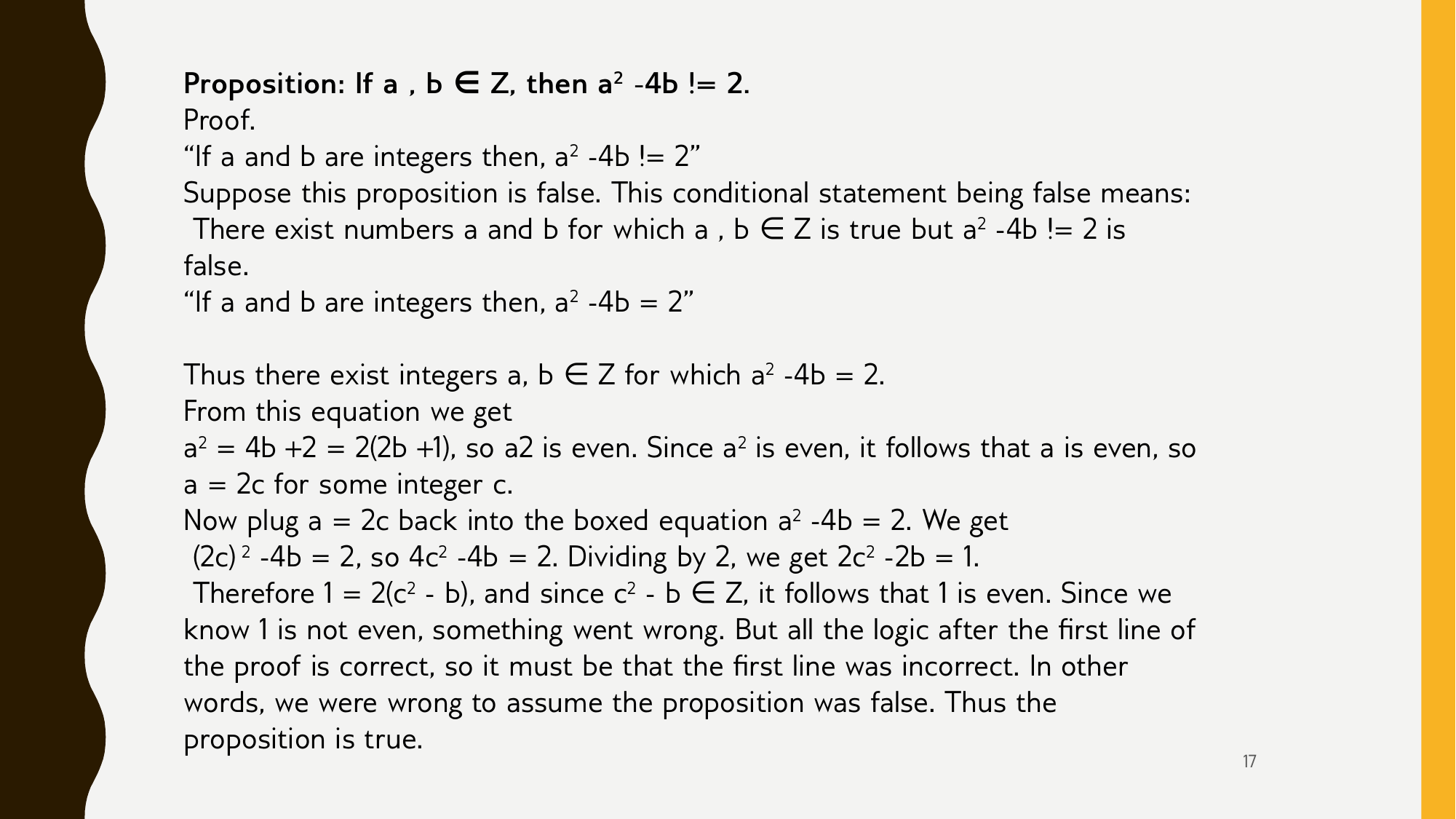

Proposition: If a , b ∈ Z, then a2 −4b != 2.
Proof.
“If a and b are integers then, a2 −4b != 2”
Suppose this proposition is false. This conditional statement being false means:
 There exist numbers a and b for which a , b ∈ Z is true but a2 −4b != 2 is false.
“If a and b are integers then, a2 −4b = 2”

Thus there exist integers a, b ∈ Z for which a2 −4b = 2.
From this equation we get
a2 = 4b +2 = 2(2b +1), so a2 is even. Since a2 is even, it follows that a is even, so a = 2c for some integer c.
Now plug a = 2c back into the boxed equation a2 −4b = 2. We get
 (2c) 2 −4b = 2, so 4c2 −4b = 2. Dividing by 2, we get 2c2 −2b = 1.
 Therefore 1 = 2(c2 − b), and since c2 − b ∈ Z, it follows that 1 is even. Since we know 1 is not even, something went wrong. But all the logic after the first line of the proof is correct, so it must be that the first line was incorrect. In other words, we were wrong to assume the proposition was false. Thus the proposition is true.
17
Suppose √ 2 is rational. Then integers a and b exist so that √ 2 = a/b. Without loss of generality we can assume that a and b have no factors in common (i.e., the fraction is in simplest form). Multiplying both sides by b and squaring, we have 2b 2 = a 2 so we see that a 2 is even. This means that a is even (how would you prove this?) so a = 2m for some m ∈ Z. Then 2b 2 = a 2 = (2m) 2 = 4m 2 which, after dividing by 2, gives b 2 = 2m2 so b 2 is even. This means b = 2n for some n ∈ Z.

We’ve seen that if √ 2 = a/b then both a and b must be even and so are both multiples of 2. This contradicts the fact that we know a and b can be chosen to have no common factors. Thus, √ 2 must not be rational, so √ 2 is irrational.